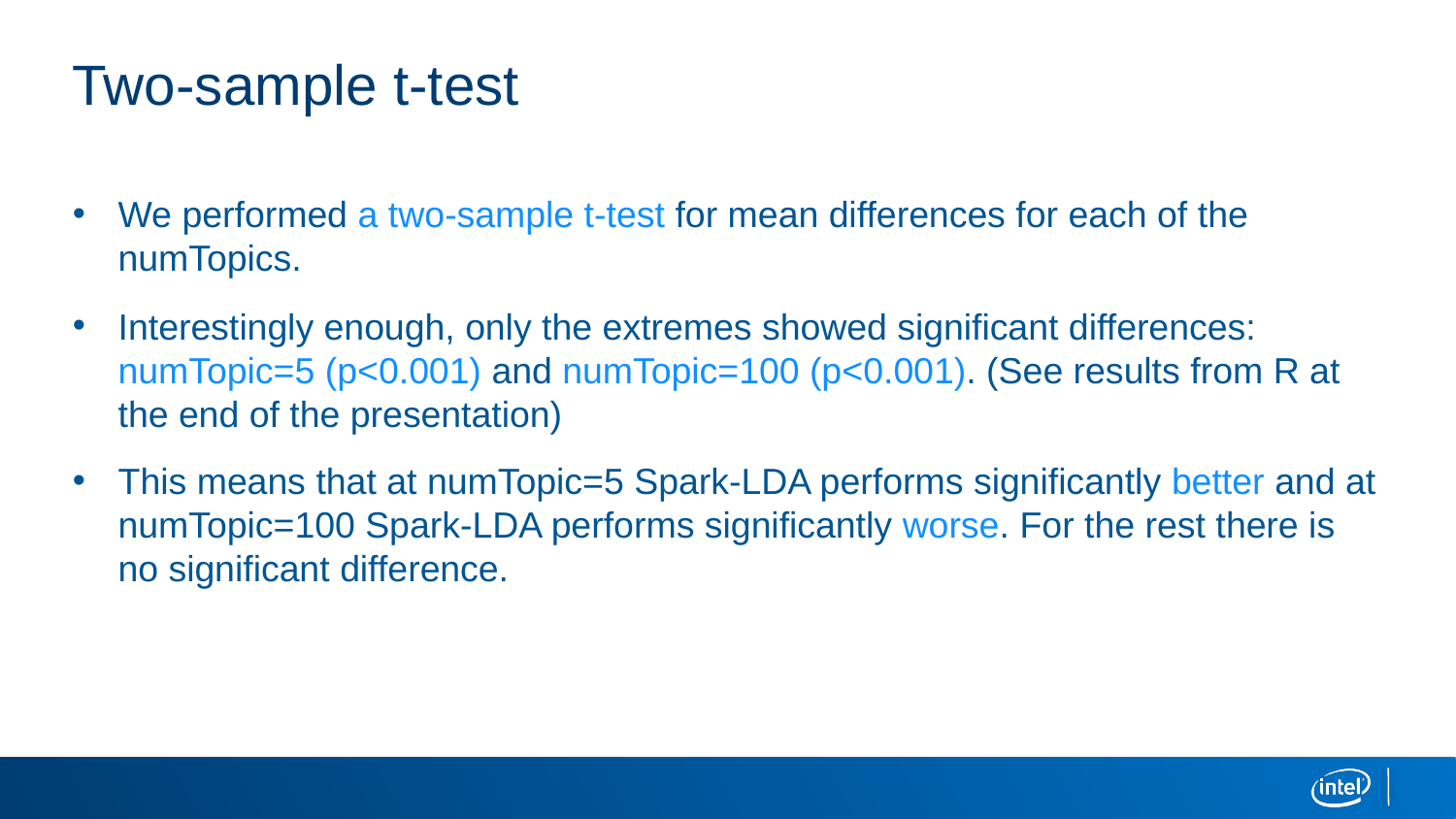

# Two-sample t-test
We performed a two-sample t-test for mean differences for each of the numTopics.
Interestingly enough, only the extremes showed significant differences: numTopic=5 (p<0.001) and numTopic=100 (p<0.001). (See results from R at the end of the presentation)
This means that at numTopic=5 Spark-LDA performs significantly better and at numTopic=100 Spark-LDA performs significantly worse. For the rest there is no significant difference.